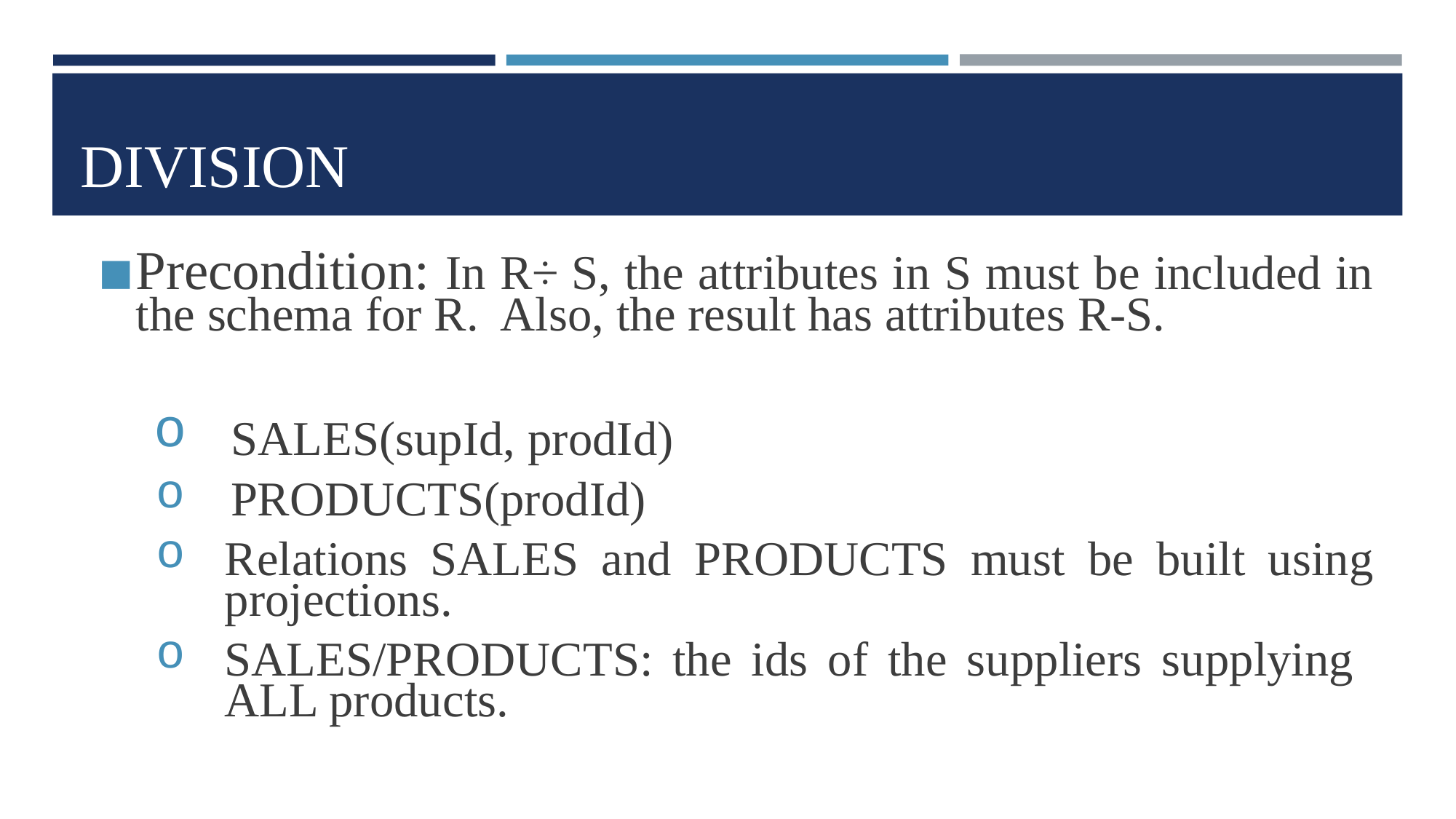

# DIVISION
Precondition: In R÷ S, the attributes in S must be included in the schema for R.  Also, the result has attributes R-S.

   SALES(supId, prodId)
PRODUCTS(prodId)
Relations SALES and PRODUCTS must be built using projections.
SALES/PRODUCTS: the ids of the suppliers supplying  ALL products.